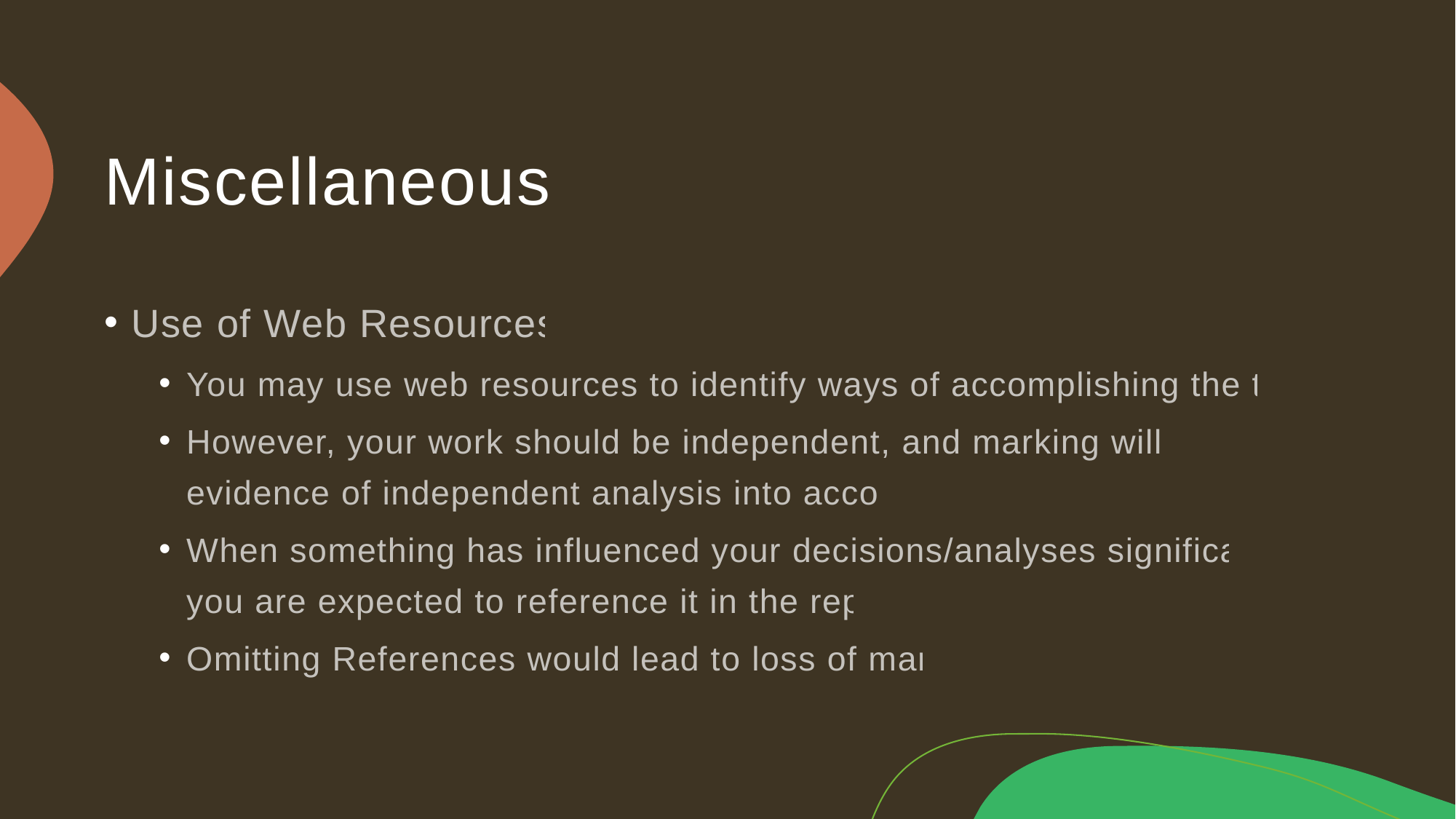

# Miscellaneous
Use of Web Resources:
You may use web resources to identify ways of accomplishing the tasks
However, your work should be independent, and marking will take evidence of independent analysis into account
When something has influenced your decisions/analyses significantly, you are expected to reference it in the report
Omitting References would lead to loss of marks.